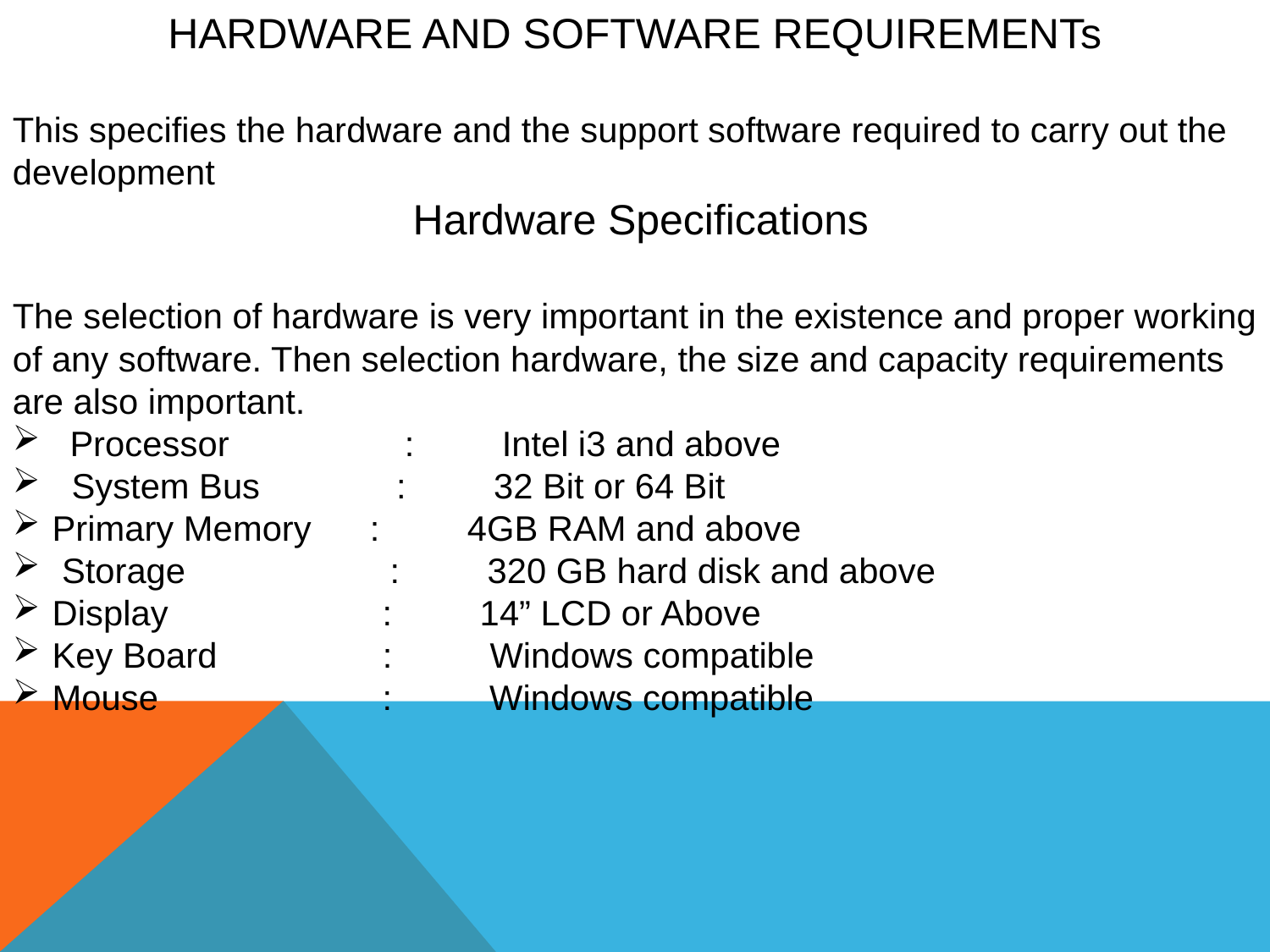

HARDWARE AND SOFTWARE REQUIREMENTs

This specifies the hardware and the support software required to carry out the development
 Hardware Specifications

The selection of hardware is very important in the existence and proper working of any software. Then selection hardware, the size and capacity requirements are also important.
 Processor                  :         Intel i3 and above
  System Bus              :         32 Bit or 64 Bit
Primary Memory      :         4GB RAM and above
 Storage                     :         320 GB hard disk and above
Display                      :         14” LCD or Above
Key Board                 :          Windows compatible
Mouse                       :          Windows compatible